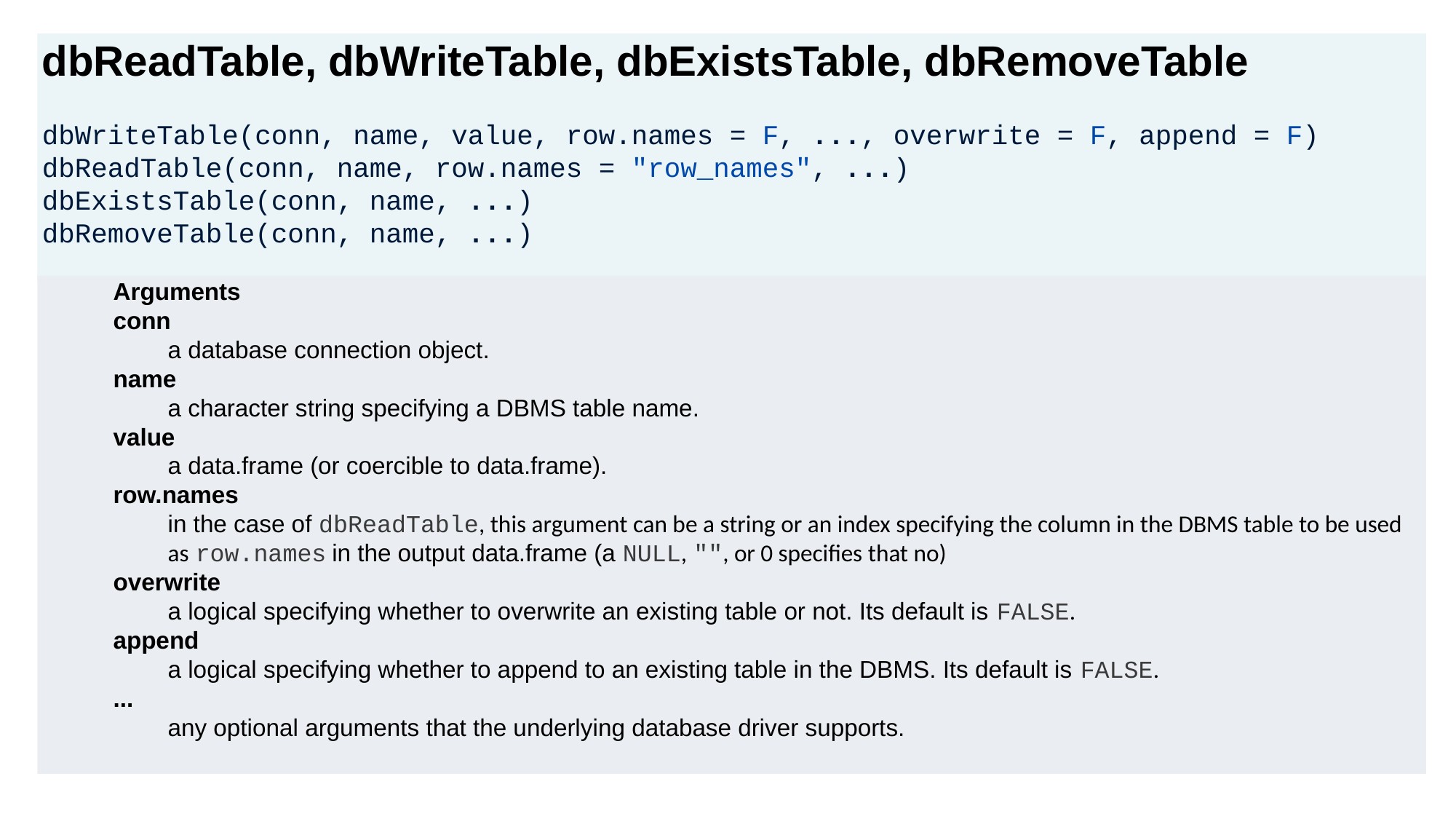

dbReadTable, dbWriteTable, dbExistsTable, dbRemoveTable

dbWriteTable(conn, name, value, row.names = F, ..., overwrite = F, append = F)
dbReadTable(conn, name, row.names = "row_names", ...)
dbExistsTable(conn, name, ...)
dbRemoveTable(conn, name, ...)

Arguments
conn
a database connection object.
name
a character string specifying a DBMS table name.
value
a data.frame (or coercible to data.frame).
row.names
in the case of dbReadTable, this argument can be a string or an index specifying the column in the DBMS table to be used as row.names in the output data.frame (a NULL, "", or 0 specifies that no)
overwrite
a logical specifying whether to overwrite an existing table or not. Its default is FALSE.
append
a logical specifying whether to append to an existing table in the DBMS. Its default is FALSE.
...
any optional arguments that the underlying database driver supports.